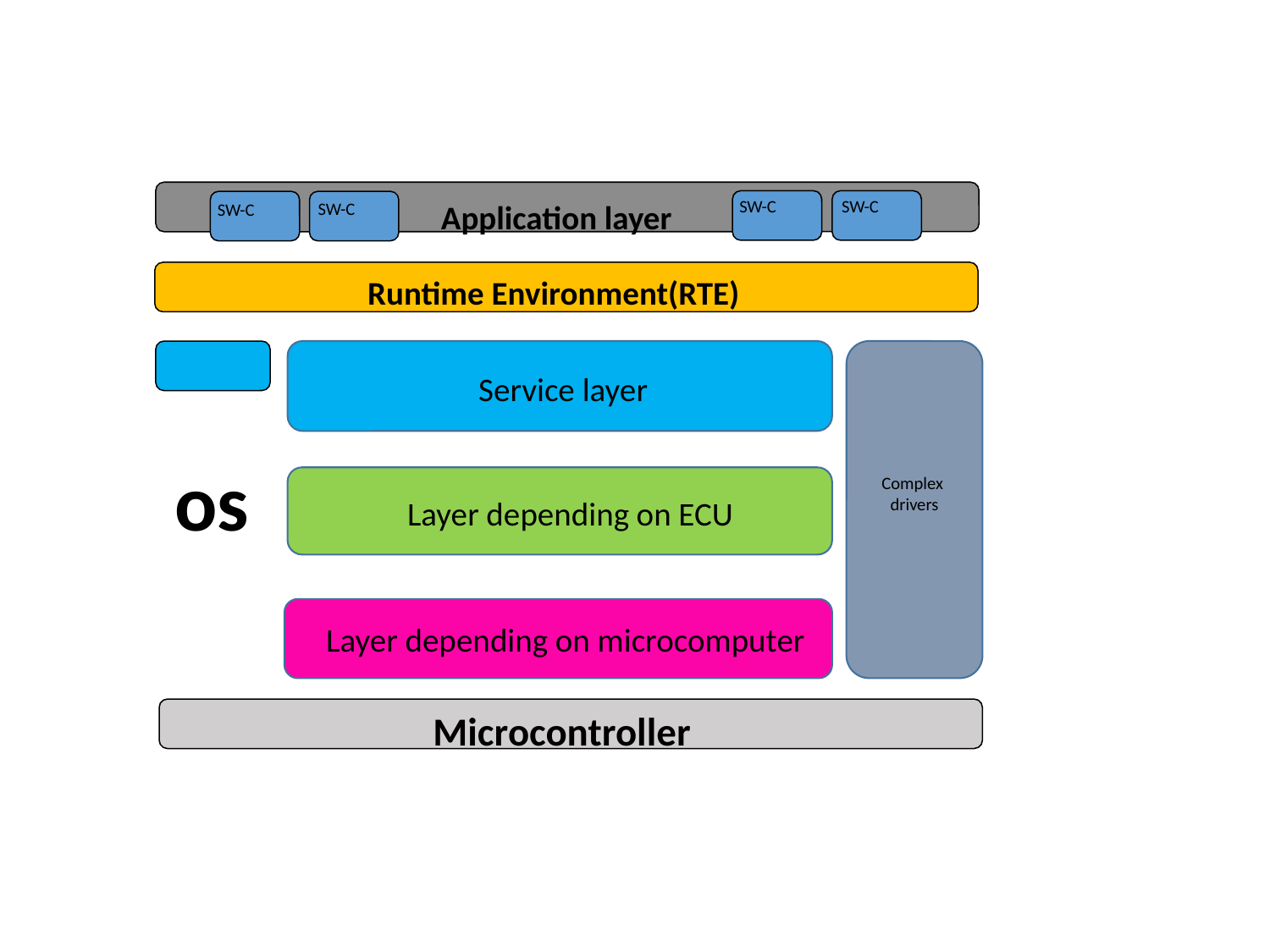

SW-C
SW-C
Application layer

SW-C
SW-C

Runtime Environment(RTE)

Service layer
os
Complex
drivers

Layer depending on ECU

Layer depending on microcomputer

Microcontroller